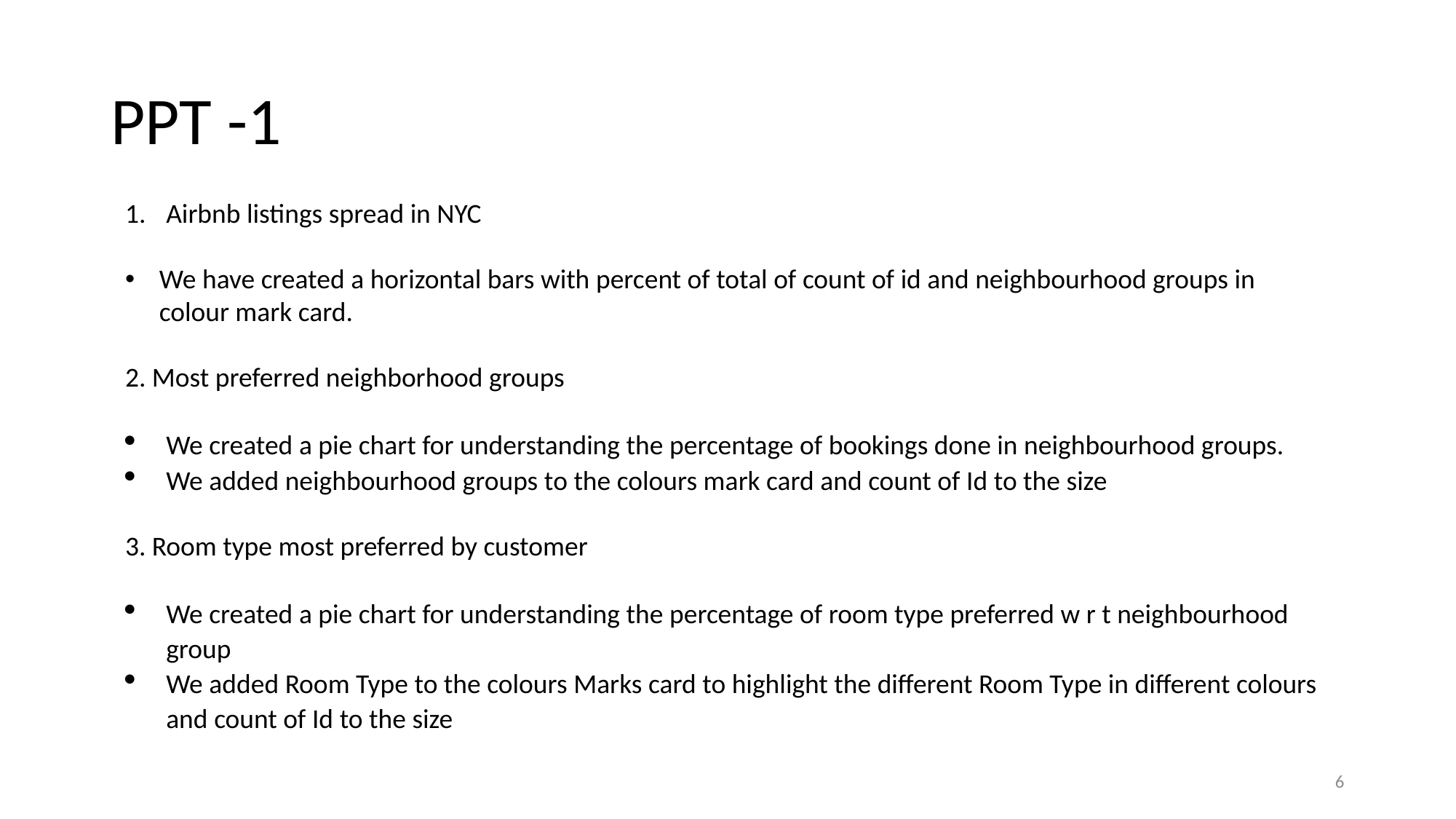

# PPT -1
Airbnb listings spread in NYC

We have created a horizontal bars with percent of total of count of id and neighbourhood groups in colour mark card.

2. Most preferred neighborhood groups

We created a pie chart for understanding the percentage of bookings done in neighbourhood groups.
We added neighbourhood groups to the colours mark card and count of Id to the size

3. Room type most preferred by customer

We created a pie chart for understanding the percentage of room type preferred w r t neighbourhood group
We added Room Type to the colours Marks card to highlight the different Room Type in different colours and count of Id to the size
6